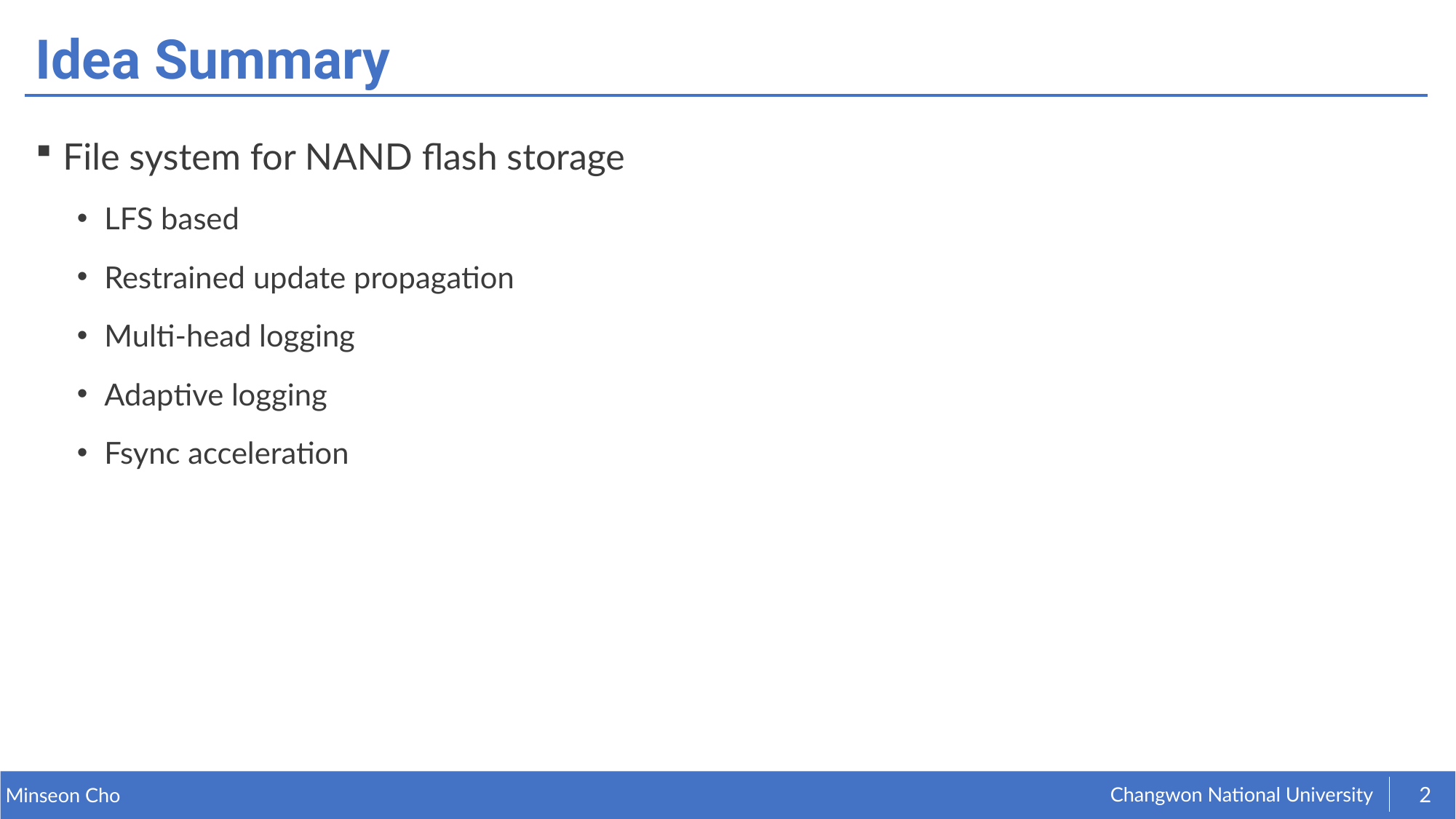

# Idea Summary
File system for NAND flash storage
LFS based
Restrained update propagation
Multi-head logging
Adaptive logging
Fsync acceleration
2